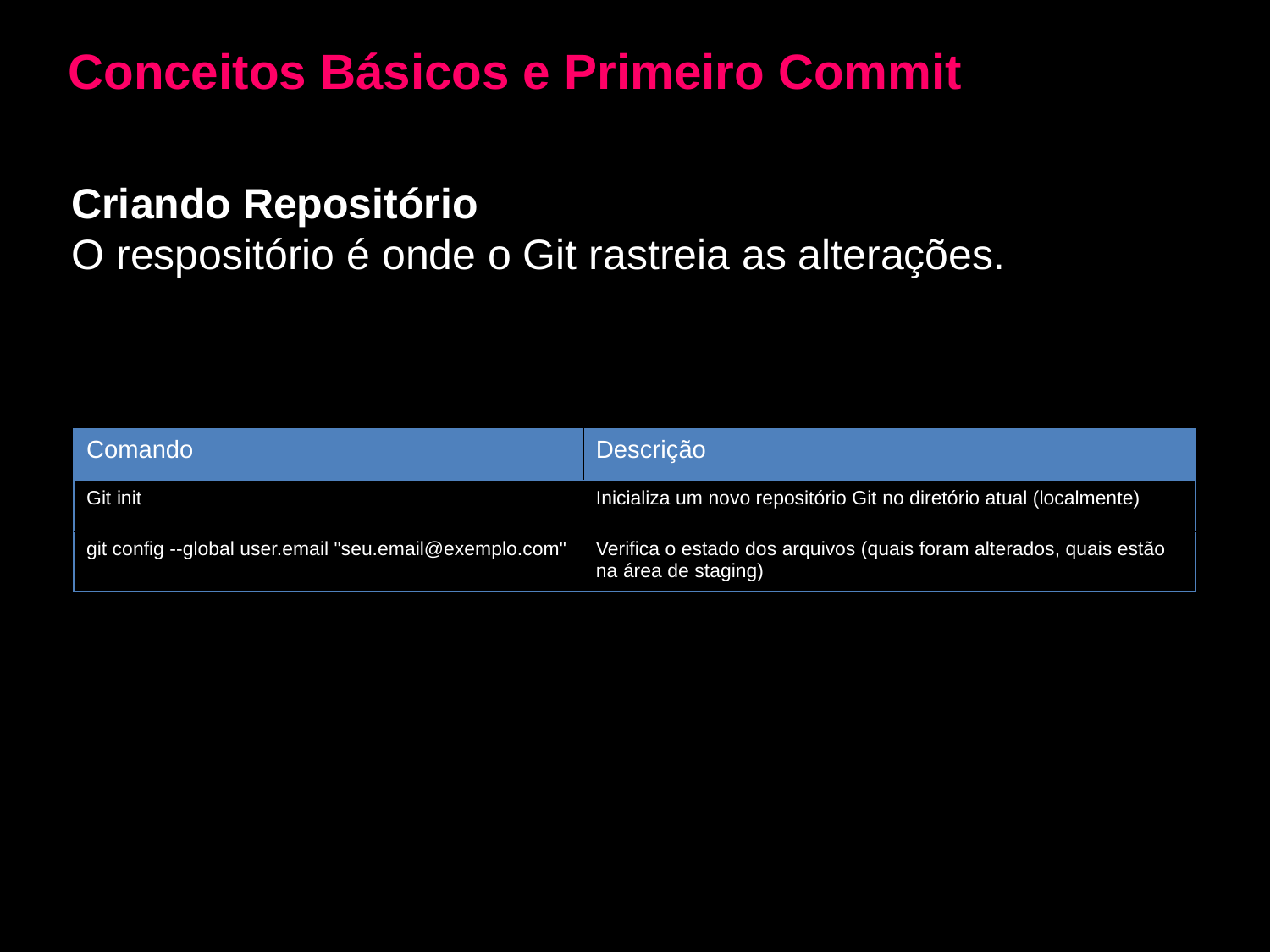

Conceitos Básicos e Primeiro Commit
Criando Repositório
O respositório é onde o Git rastreia as alterações.
| Comando | Descrição |
| --- | --- |
| Git init | Inicializa um novo repositório Git no diretório atual (localmente) |
| git config --global user.email "seu.email@exemplo.com" | Verifica o estado dos arquivos (quais foram alterados, quais estão na área de staging) |